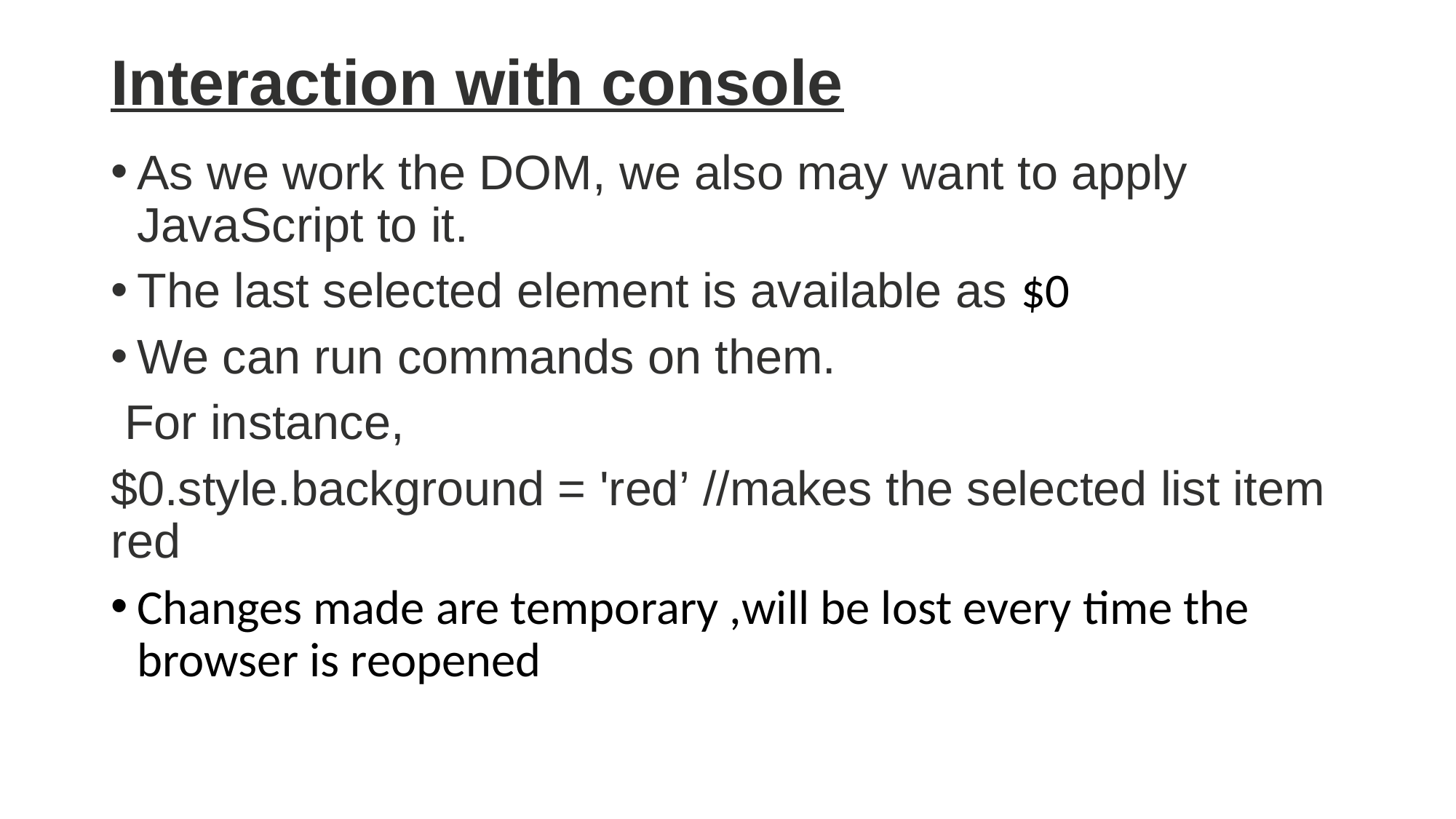

# Interaction with console
As we work the DOM, we also may want to apply JavaScript to it.
The last selected element is available as $0
We can run commands on them.
 For instance,
$0.style.background = 'red’ //makes the selected list item red
Changes made are temporary ,will be lost every time the browser is reopened